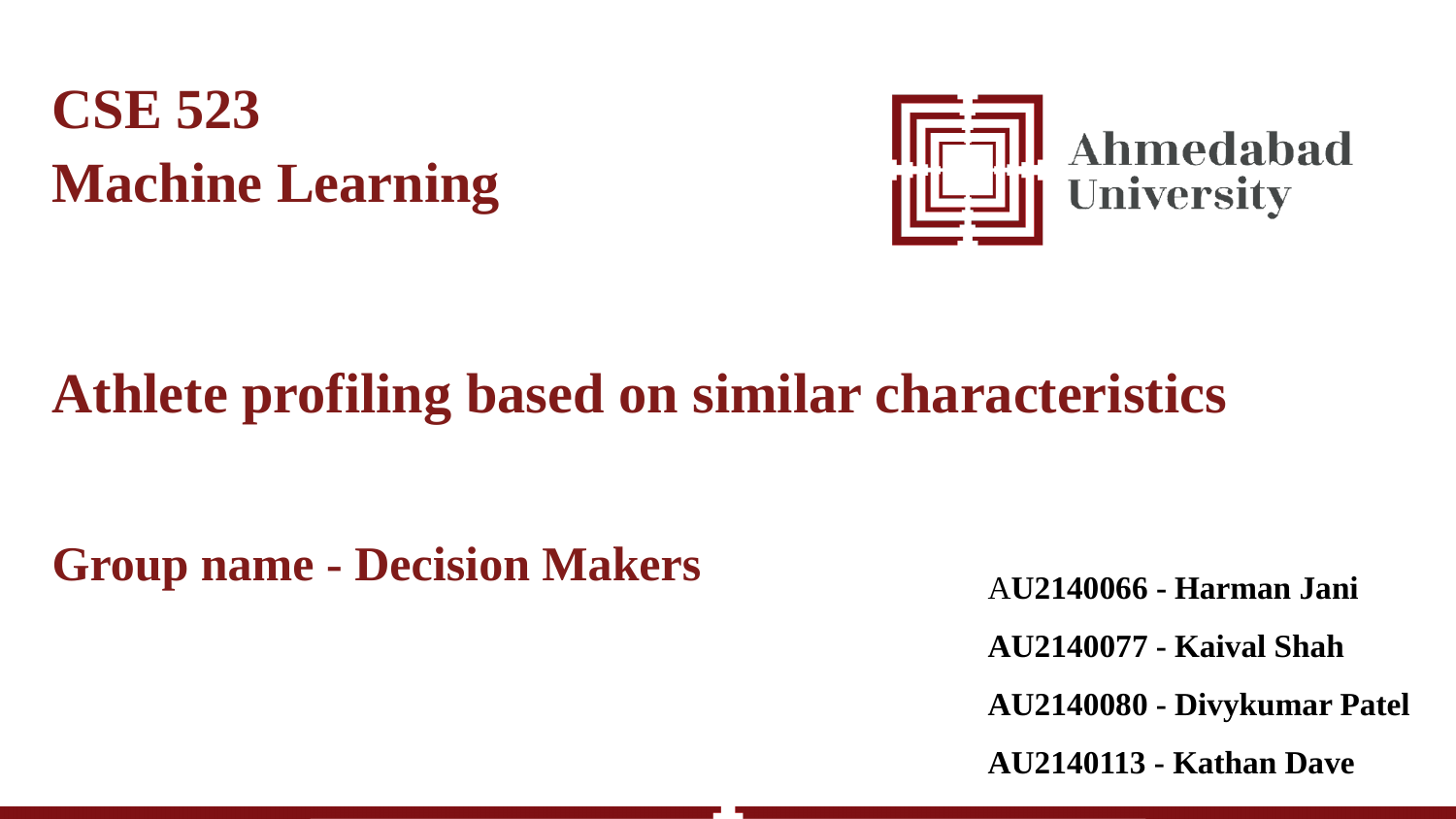

CSE 523
Machine Learning

Athlete profiling based on similar characteristics
Group name - Decision Makers
AU2140066 - Harman Jani
AU2140077 - Kaival Shah
AU2140080 - Divykumar Patel
AU2140113 - Kathan Dave